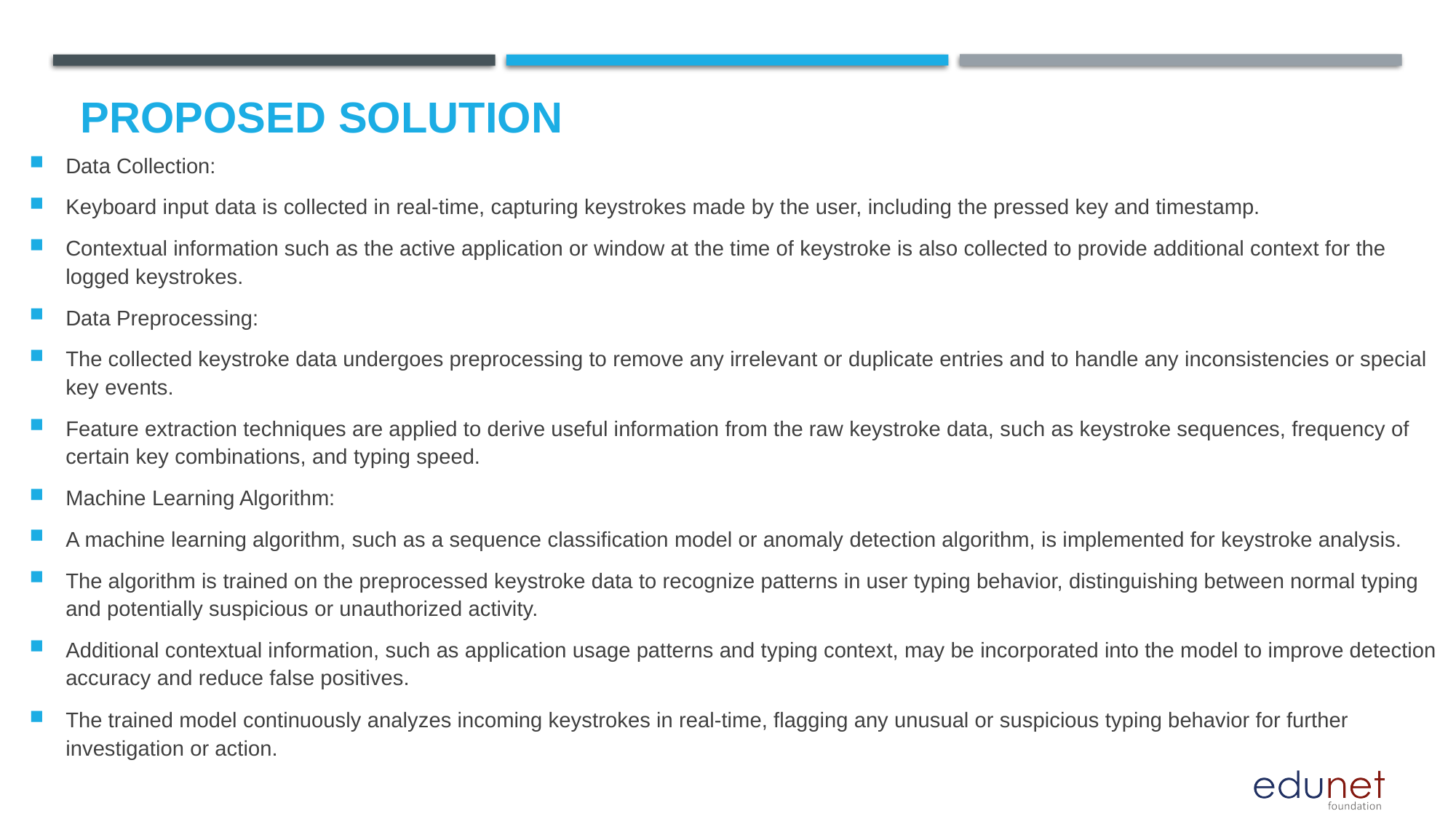

# Proposed Solution

Data Collection:
Keyboard input data is collected in real-time, capturing keystrokes made by the user, including the pressed key and timestamp.
Contextual information such as the active application or window at the time of keystroke is also collected to provide additional context for the logged keystrokes.
Data Preprocessing:
The collected keystroke data undergoes preprocessing to remove any irrelevant or duplicate entries and to handle any inconsistencies or special key events.
Feature extraction techniques are applied to derive useful information from the raw keystroke data, such as keystroke sequences, frequency of certain key combinations, and typing speed.
Machine Learning Algorithm:
A machine learning algorithm, such as a sequence classification model or anomaly detection algorithm, is implemented for keystroke analysis.
The algorithm is trained on the preprocessed keystroke data to recognize patterns in user typing behavior, distinguishing between normal typing and potentially suspicious or unauthorized activity.
Additional contextual information, such as application usage patterns and typing context, may be incorporated into the model to improve detection accuracy and reduce false positives.
The trained model continuously analyzes incoming keystrokes in real-time, flagging any unusual or suspicious typing behavior for further investigation or action.